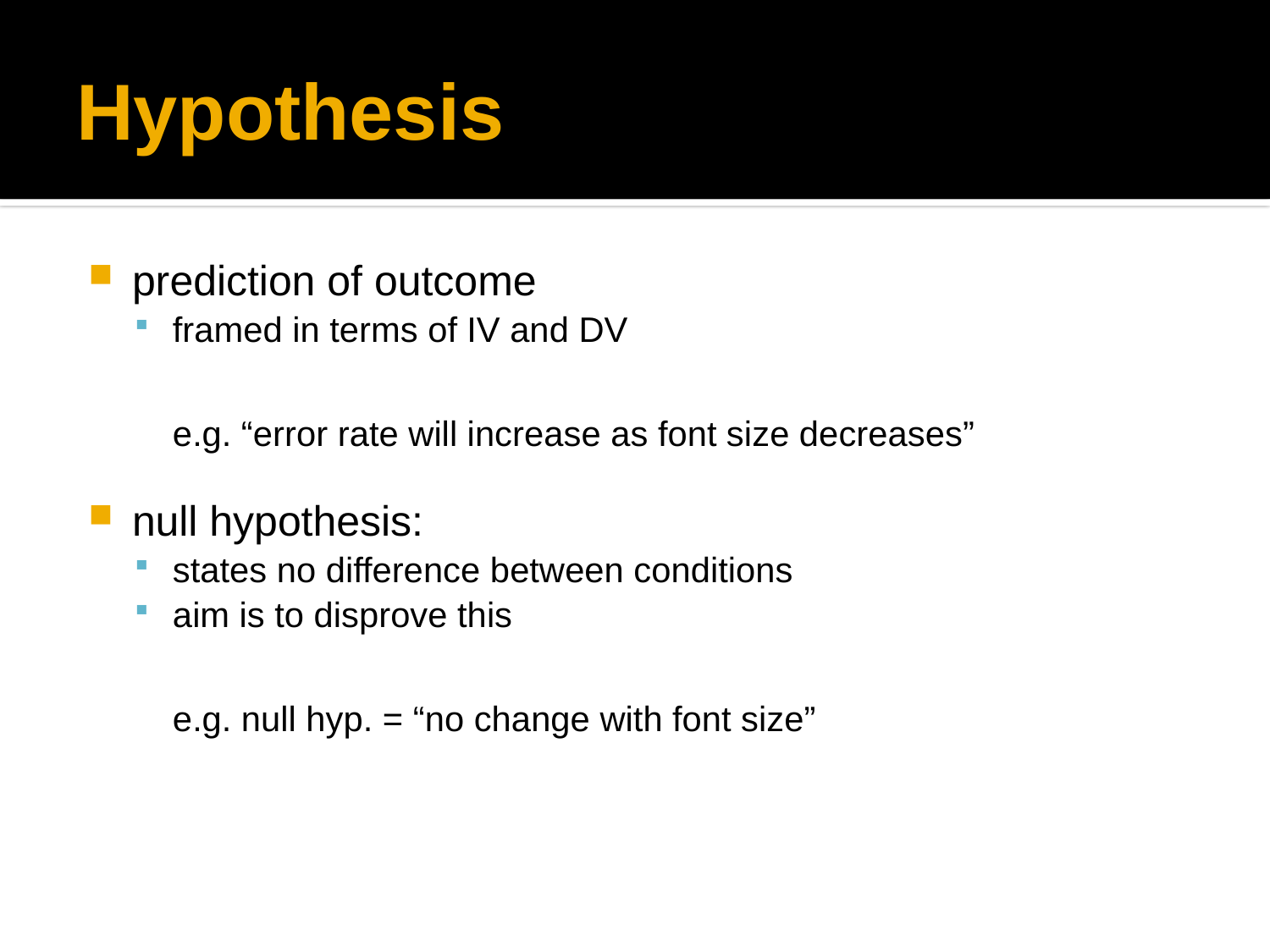

# Hypothesis
prediction of outcome
framed in terms of IV and DV

e.g. “error rate will increase as font size decreases”

null hypothesis:
states no difference between conditions
aim is to disprove this

e.g. null hyp. = “no change with font size”